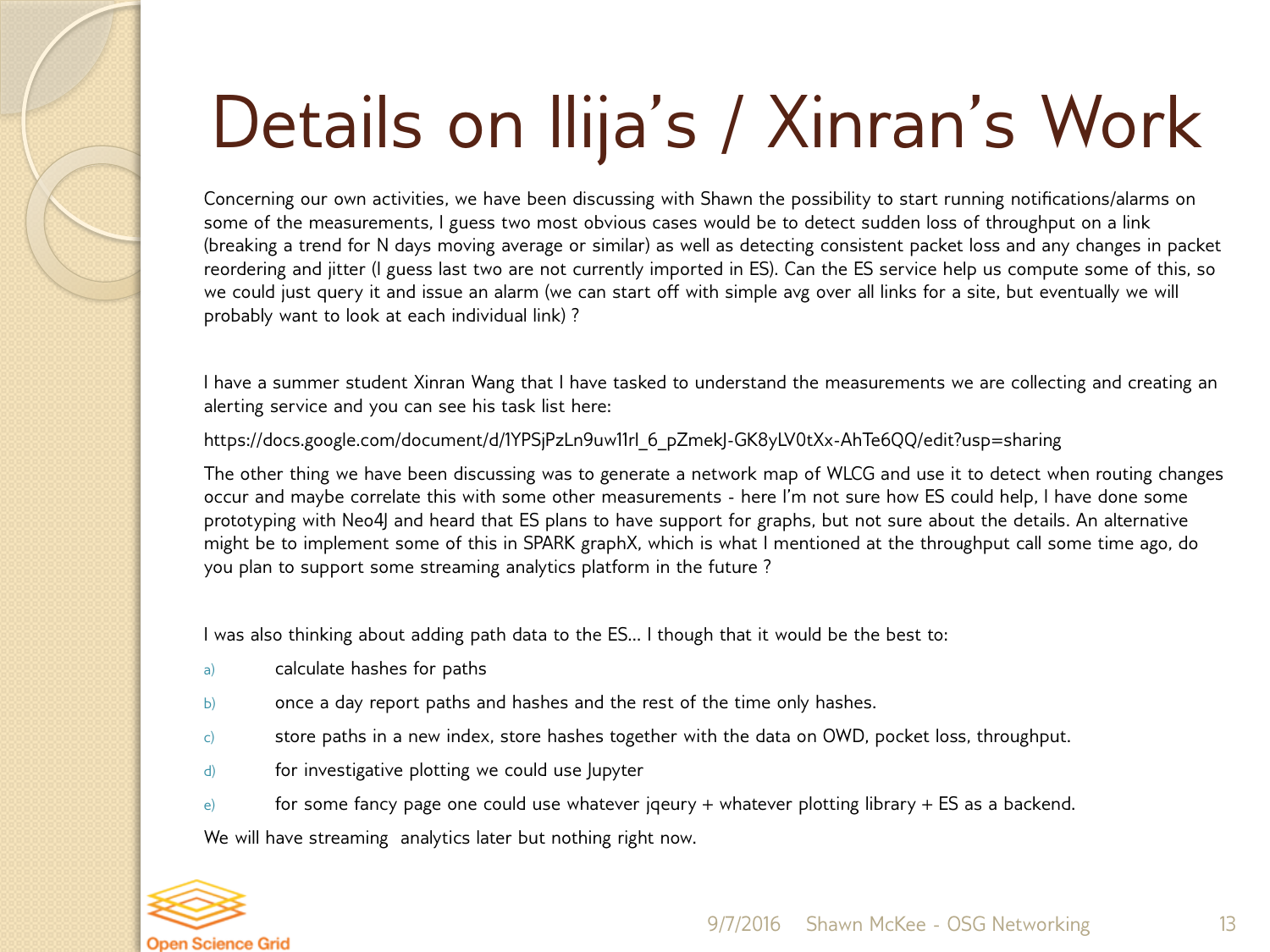

# Details on Ilija’s / Xinran’s Work
Concerning our own activities, we have been discussing with Shawn the possibility to start running notifications/alarms on some of the measurements, I guess two most obvious cases would be to detect sudden loss of throughput on a link (breaking a trend for N days moving average or similar) as well as detecting consistent packet loss and any changes in packet reordering and jitter (I guess last two are not currently imported in ES). Can the ES service help us compute some of this, so we could just query it and issue an alarm (we can start off with simple avg over all links for a site, but eventually we will probably want to look at each individual link) ?

I have a summer student Xinran Wang that I have tasked to understand the measurements we are collecting and creating an alerting service and you can see his task list here:
https://docs.google.com/document/d/1YPSjPzLn9uw11rl_6_pZmekJ-GK8yLV0tXx-AhTe6QQ/edit?usp=sharing
The other thing we have been discussing was to generate a network map of WLCG and use it to detect when routing changes occur and maybe correlate this with some other measurements - here I’m not sure how ES could help, I have done some prototyping with Neo4J and heard that ES plans to have support for graphs, but not sure about the details. An alternative might be to implement some of this in SPARK graphX, which is what I mentioned at the throughput call some time ago, do you plan to support some streaming analytics platform in the future ?

I was also thinking about adding path data to the ES… I though that it would be the best to:
calculate hashes for paths
once a day report paths and hashes and the rest of the time only hashes.
store paths in a new index, store hashes together with the data on OWD, pocket loss, throughput.
for investigative plotting we could use Jupyter
for some fancy page one could use whatever jqeury + whatever plotting library + ES as a backend.
We will have streaming  analytics later but nothing right now.
9/7/2016
Shawn McKee - OSG Networking
13